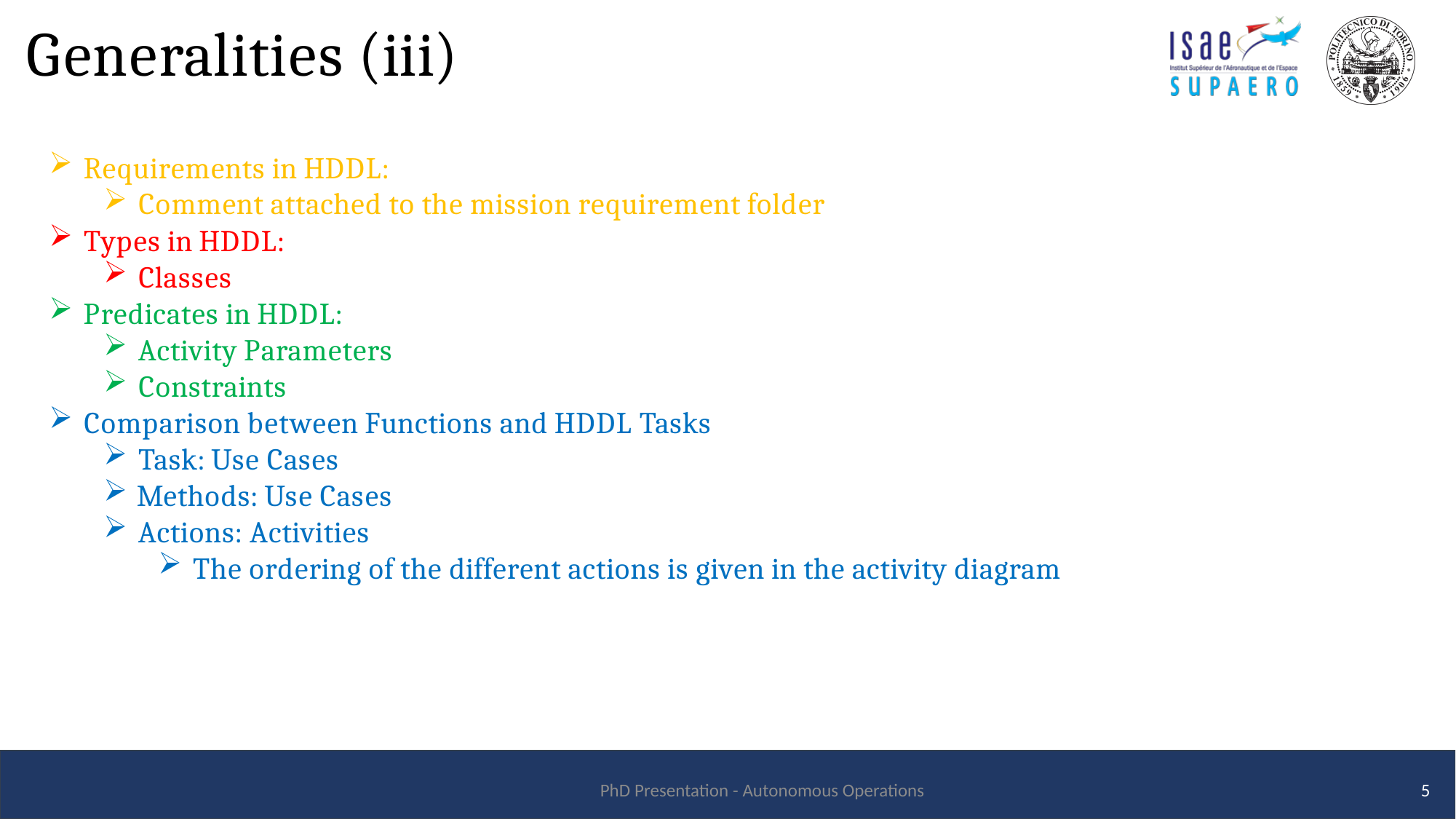

# Generalities (iii)
Requirements in HDDL:
Comment attached to the mission requirement folder
Types in HDDL:
Classes
Predicates in HDDL:
Activity Parameters
Constraints
Comparison between Functions and HDDL Tasks
Task: Use Cases
Methods: Use Cases
Actions: Activities
The ordering of the different actions is given in the activity diagram

PhD Presentation - Autonomous Operations
5